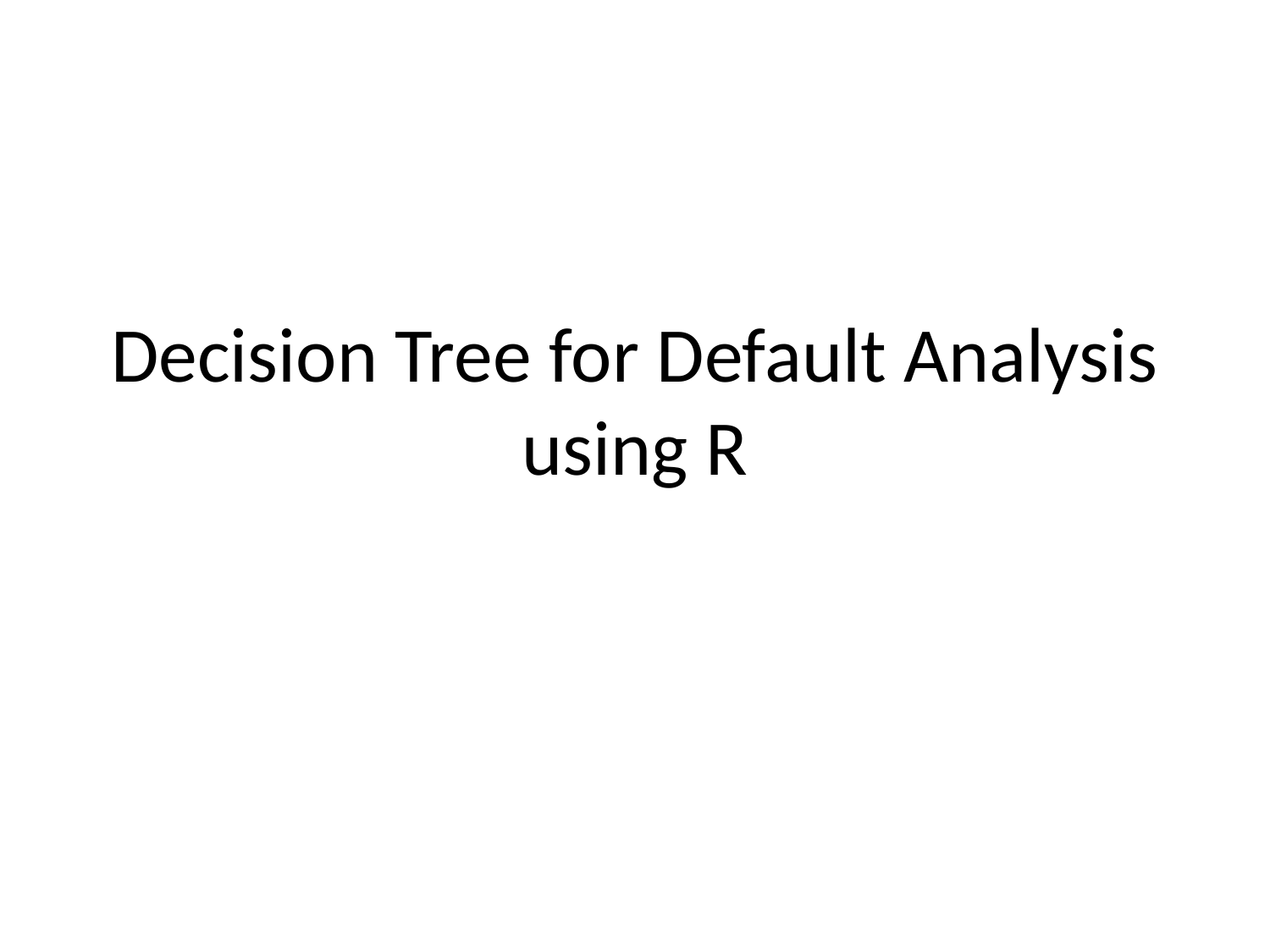

# Decision Tree for Default Analysis using R